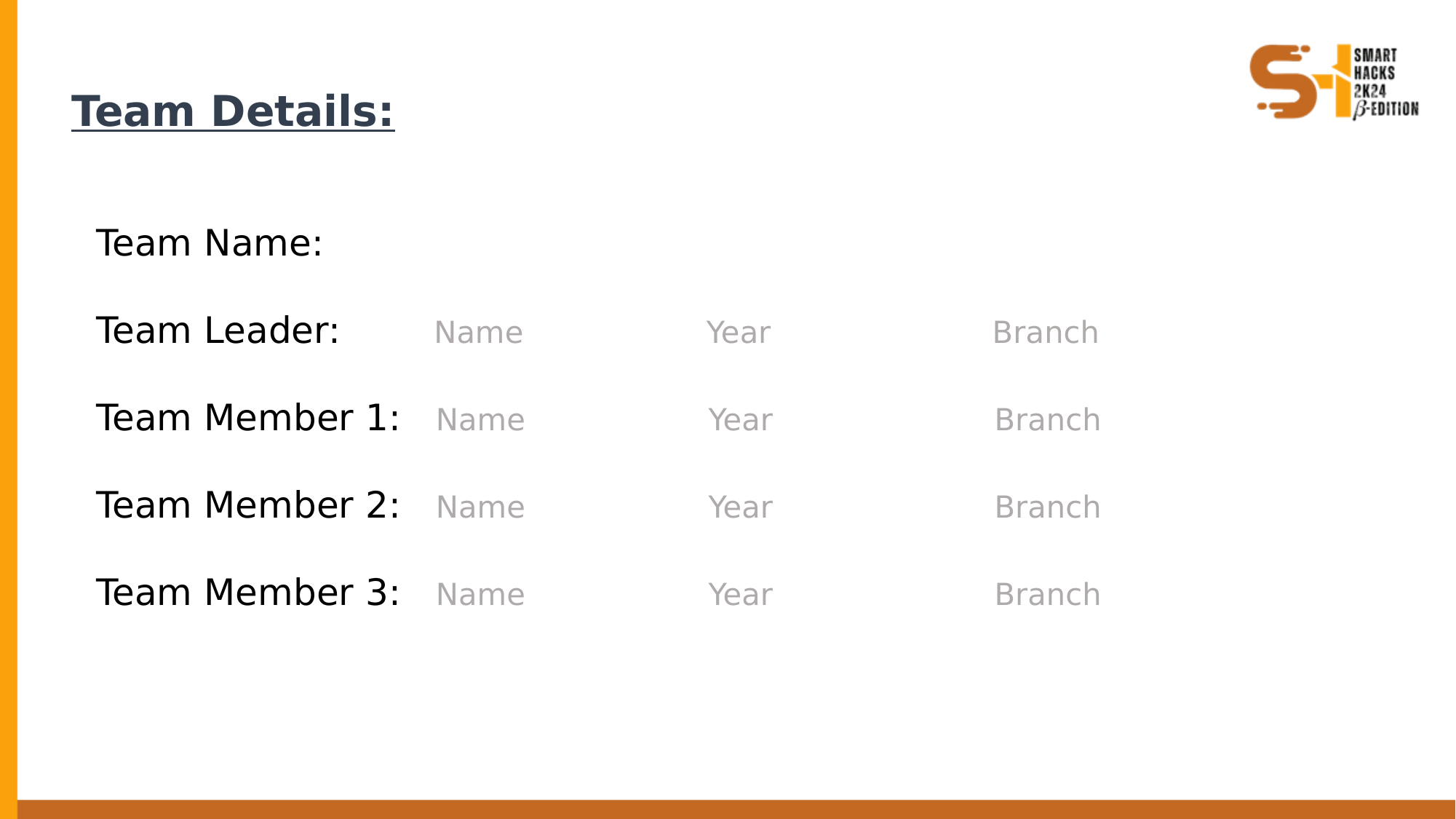

Team Details:
Team Name:

Team Leader:        Name                   Year                       Branch

Team Member 1:   Name                   Year                       Branch

Team Member 2:   Name                   Year                       Branch

Team Member 3:   Name                   Year                       Branch